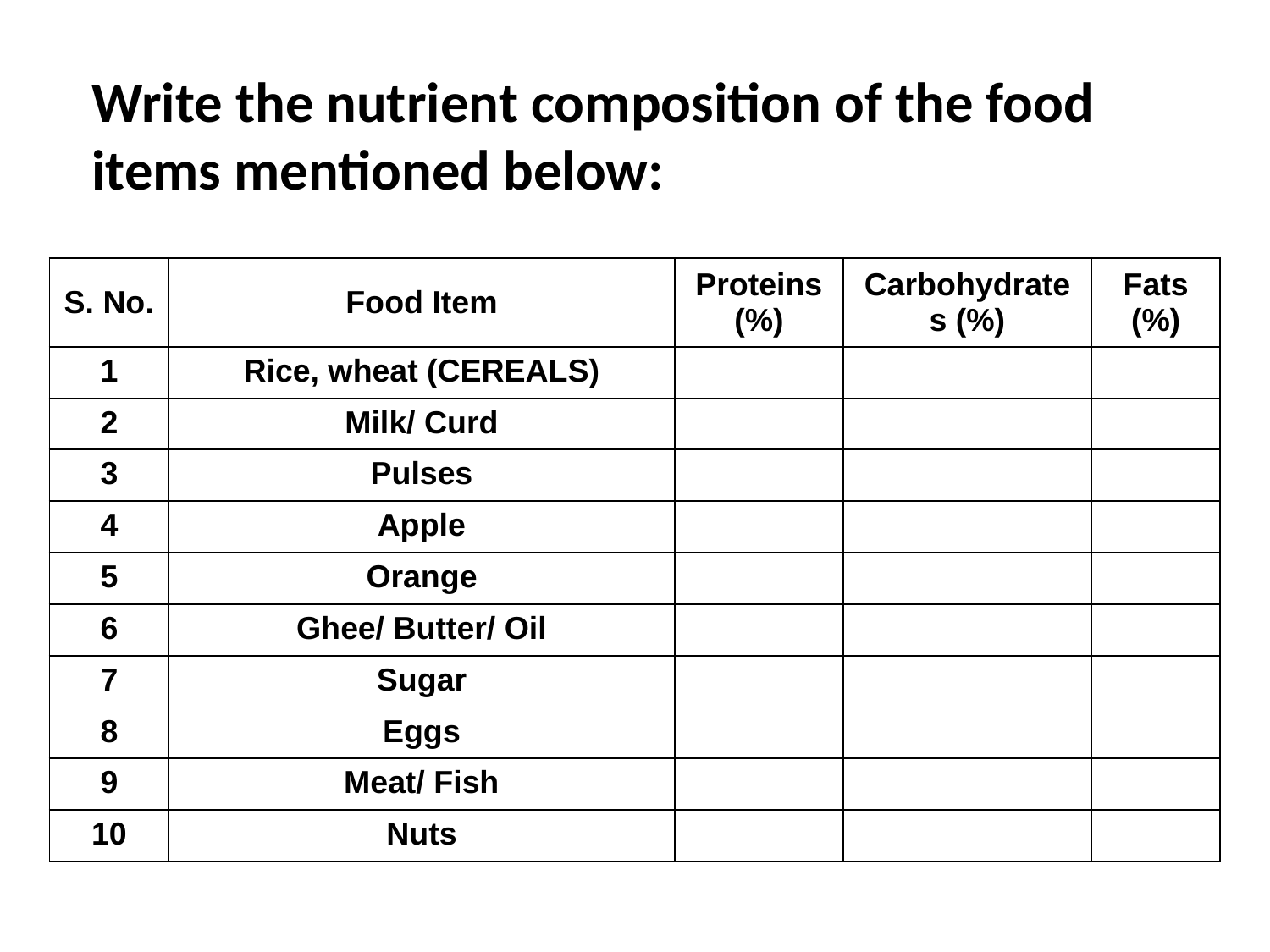

Write the nutrient composition of the food items mentioned below:
| S. No. | Food Item | Proteins (%) | Carbohydrates (%) | Fats (%) |
| --- | --- | --- | --- | --- |
| 1 | Rice, wheat (CEREALS) |  |  |  |
| 2 | Milk/ Curd |  |  |  |
| 3 | Pulses |  |  |  |
| 4 | Apple |  |  |  |
| 5 | Orange |  |  |  |
| 6 | Ghee/ Butter/ Oil |  |  |  |
| 7 | Sugar |  |  |  |
| 8 | Eggs |  |  |  |
| 9 | Meat/ Fish |  |  |  |
| 10 | Nuts |  |  |  |